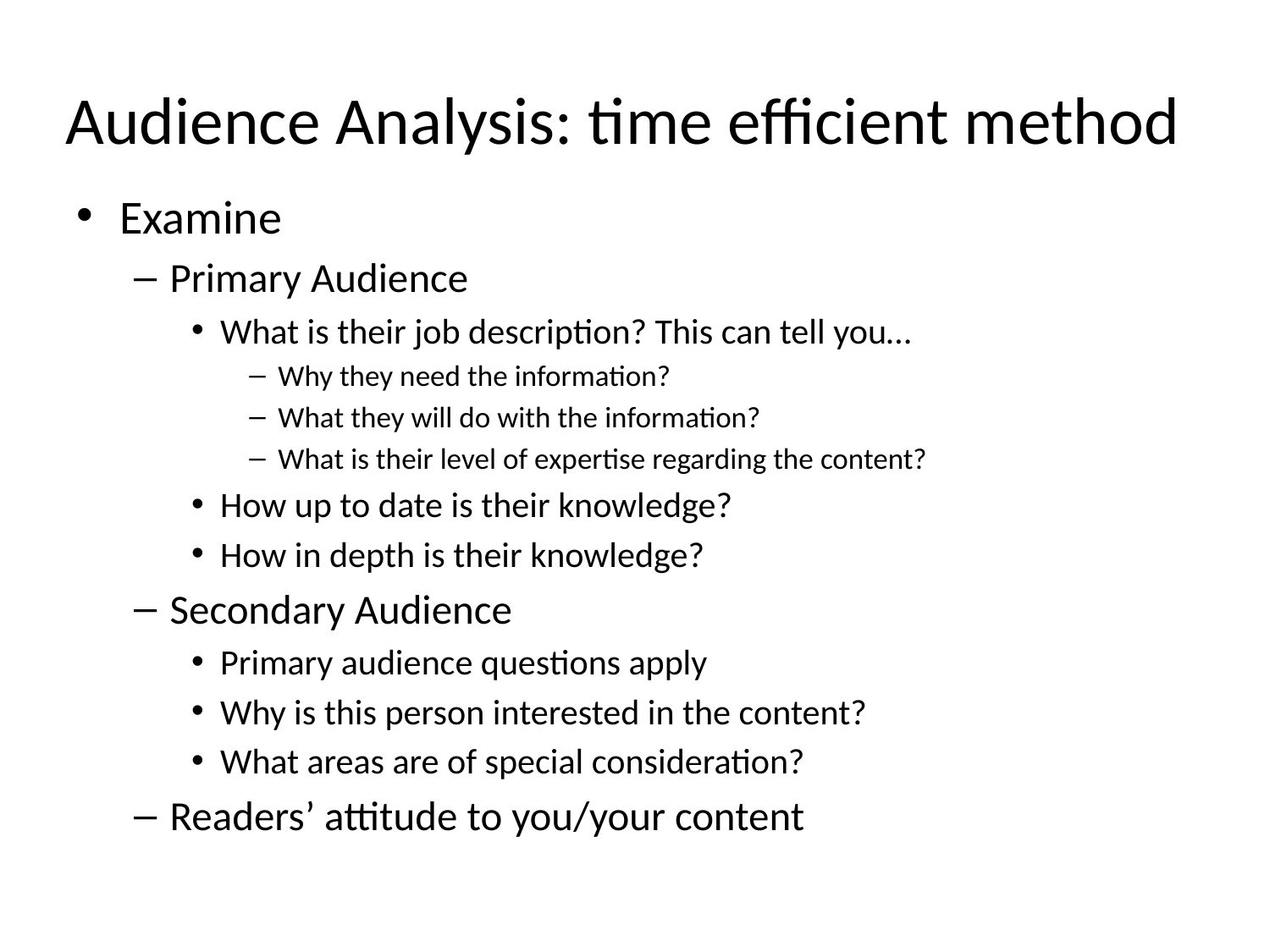

# Audience Analysis: time efficient method
Examine
Primary Audience
What is their job description? This can tell you…
Why they need the information?
What they will do with the information?
What is their level of expertise regarding the content?
How up to date is their knowledge?
How in depth is their knowledge?
Secondary Audience
Primary audience questions apply
Why is this person interested in the content?
What areas are of special consideration?
Readers’ attitude to you/your content